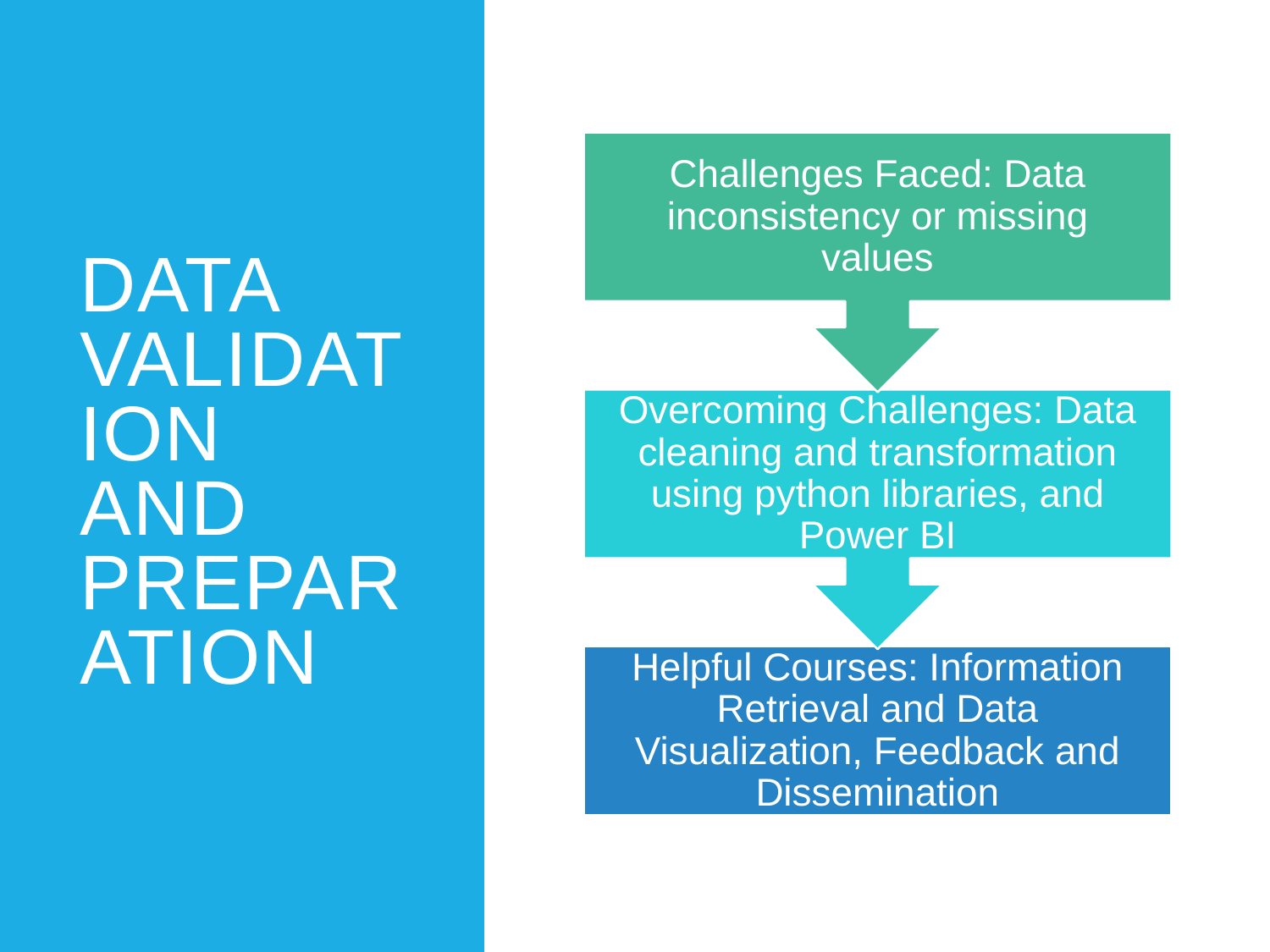

# Data Validation and Preparation
Helpful Courses: Information Retrieval and Data Visualization, Feedback and Dissemination
Overcoming Challenges: Data cleaning and transformation using python libraries, and Power BI
Challenges Faced: Data inconsistency or missing values